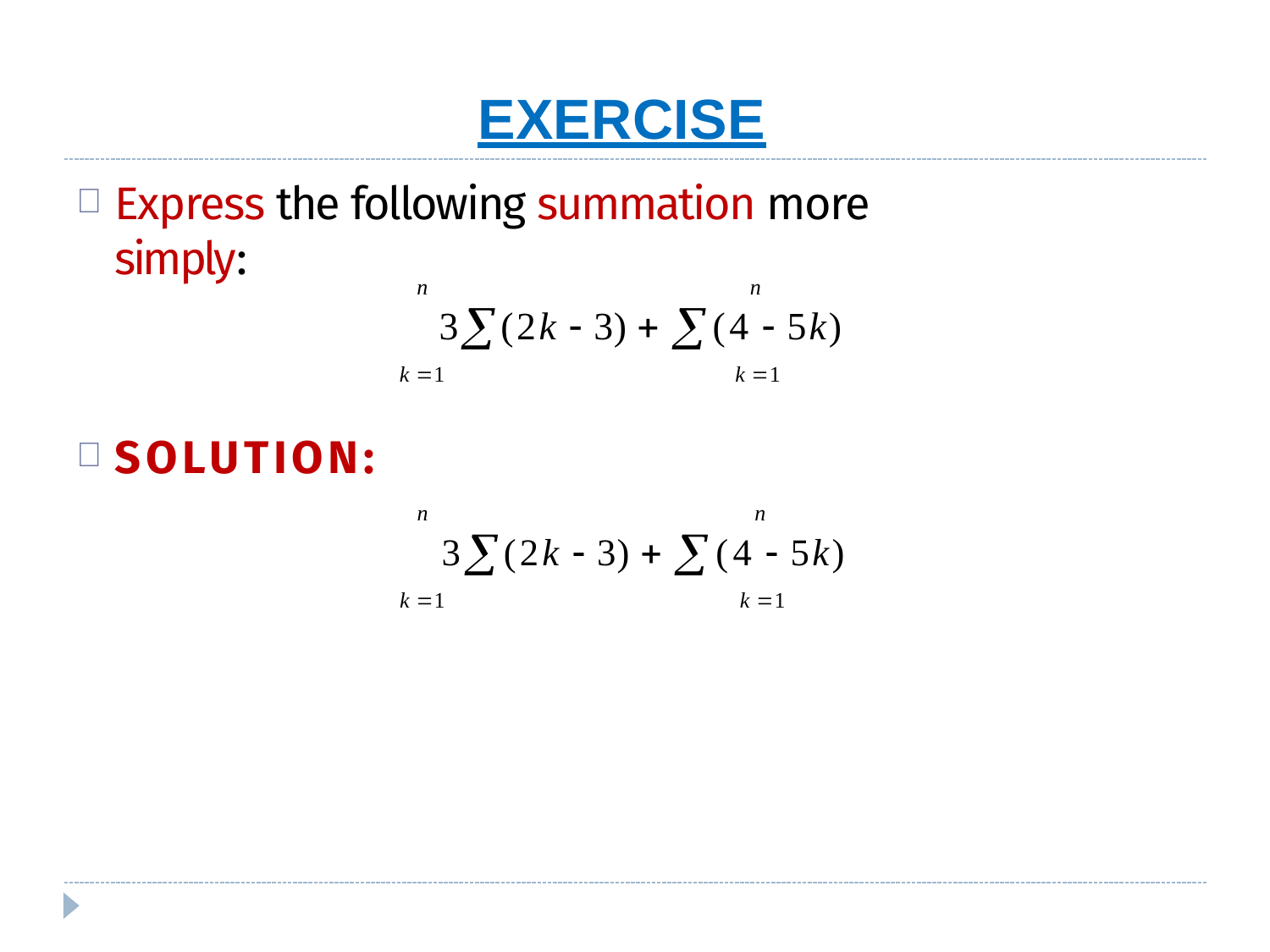

EXERCISE
Express the following summation more simply:
n	n
3∑(2k − 3) + ∑(4 − 5k)
k =1	k =1

SOLUTION:
n	n
3∑(2k − 3) + ∑(4 − 5k)
k =1	k =1